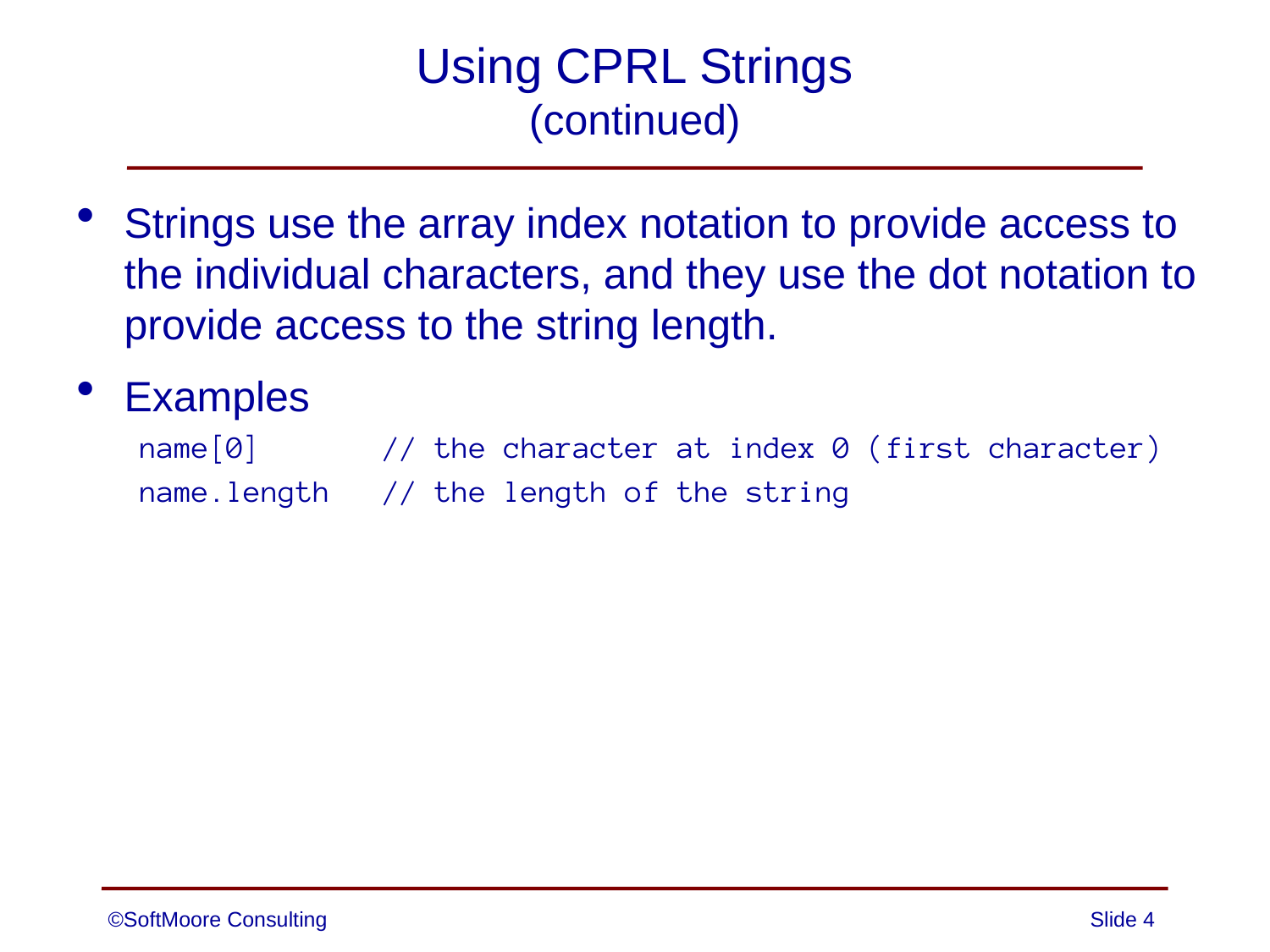

# Using CPRL Strings (continued)
Strings use the array index notation to provide access to the individual characters, and they use the dot notation to provide access to the string length.
Examples
name[0]       // the character at index 0 (first character)
name.length   // the length of the string
©SoftMoore Consulting
Slide 4